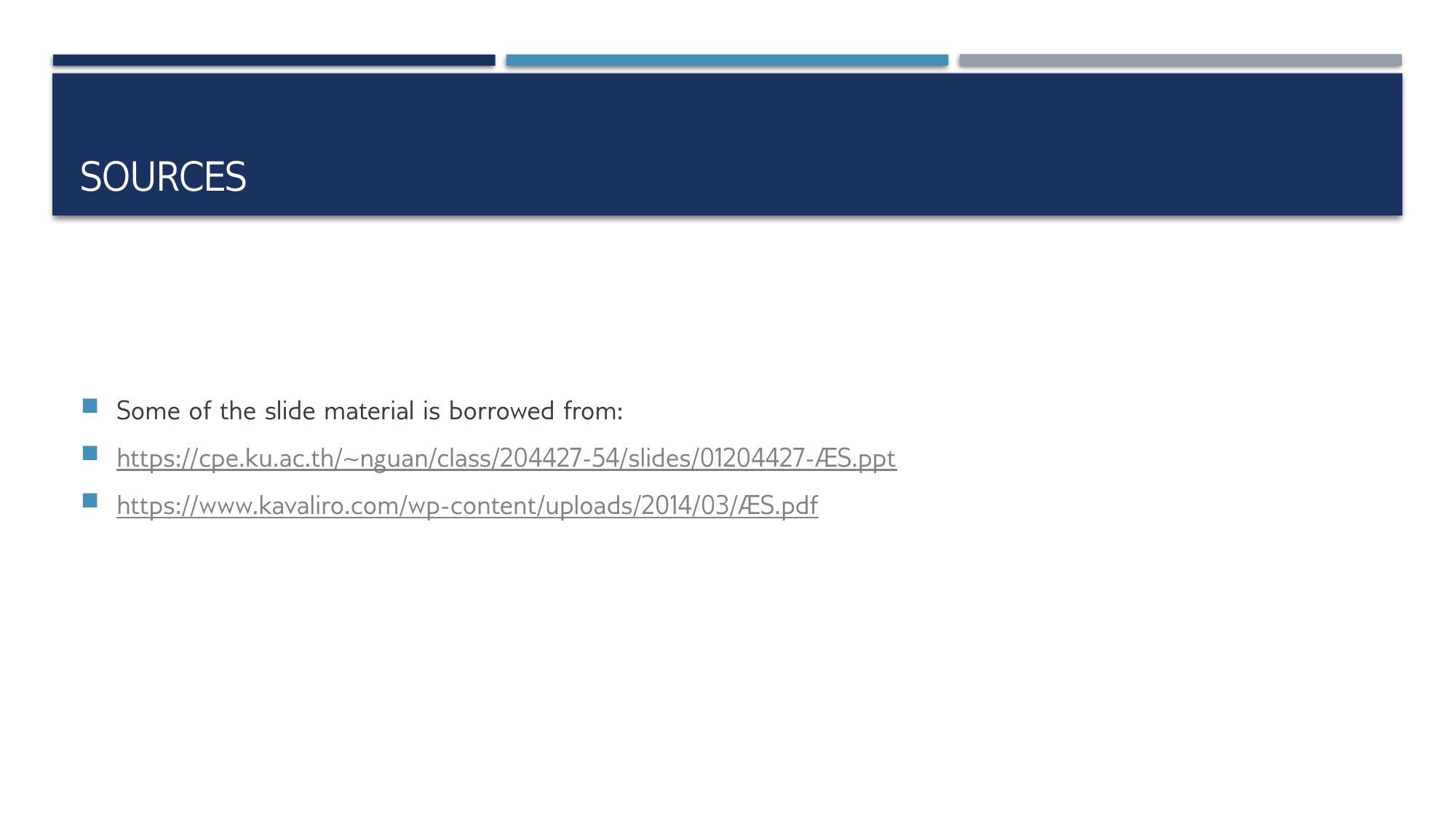

# Sources
Some of the slide material is borrowed from:
https://cpe.ku.ac.th/~nguan/class/204427-54/slides/01204427-AES.ppt
https://www.kavaliro.com/wp-content/uploads/2014/03/AES.pdf